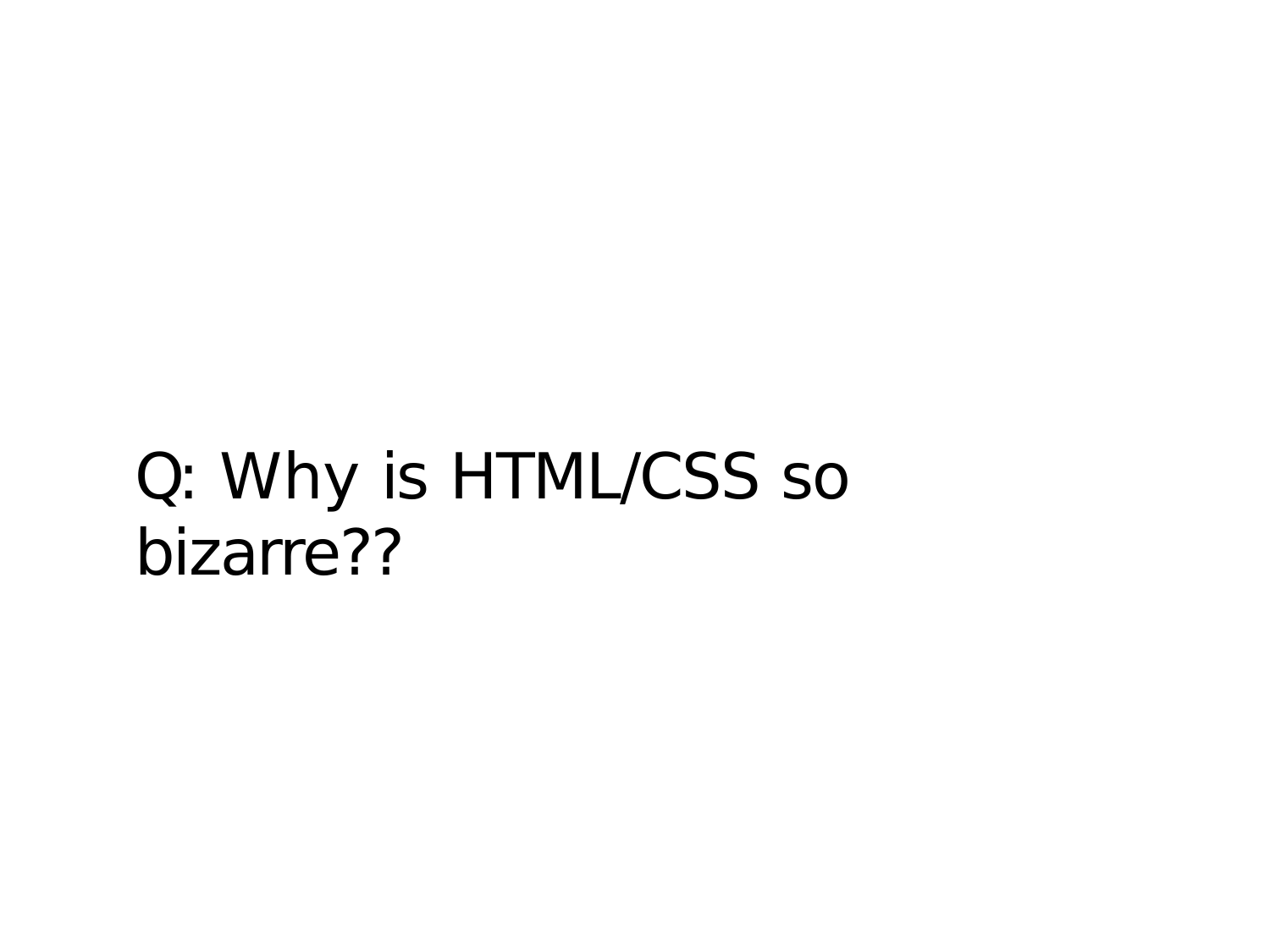

# Q: Why is HTML/CSS so bizarre??